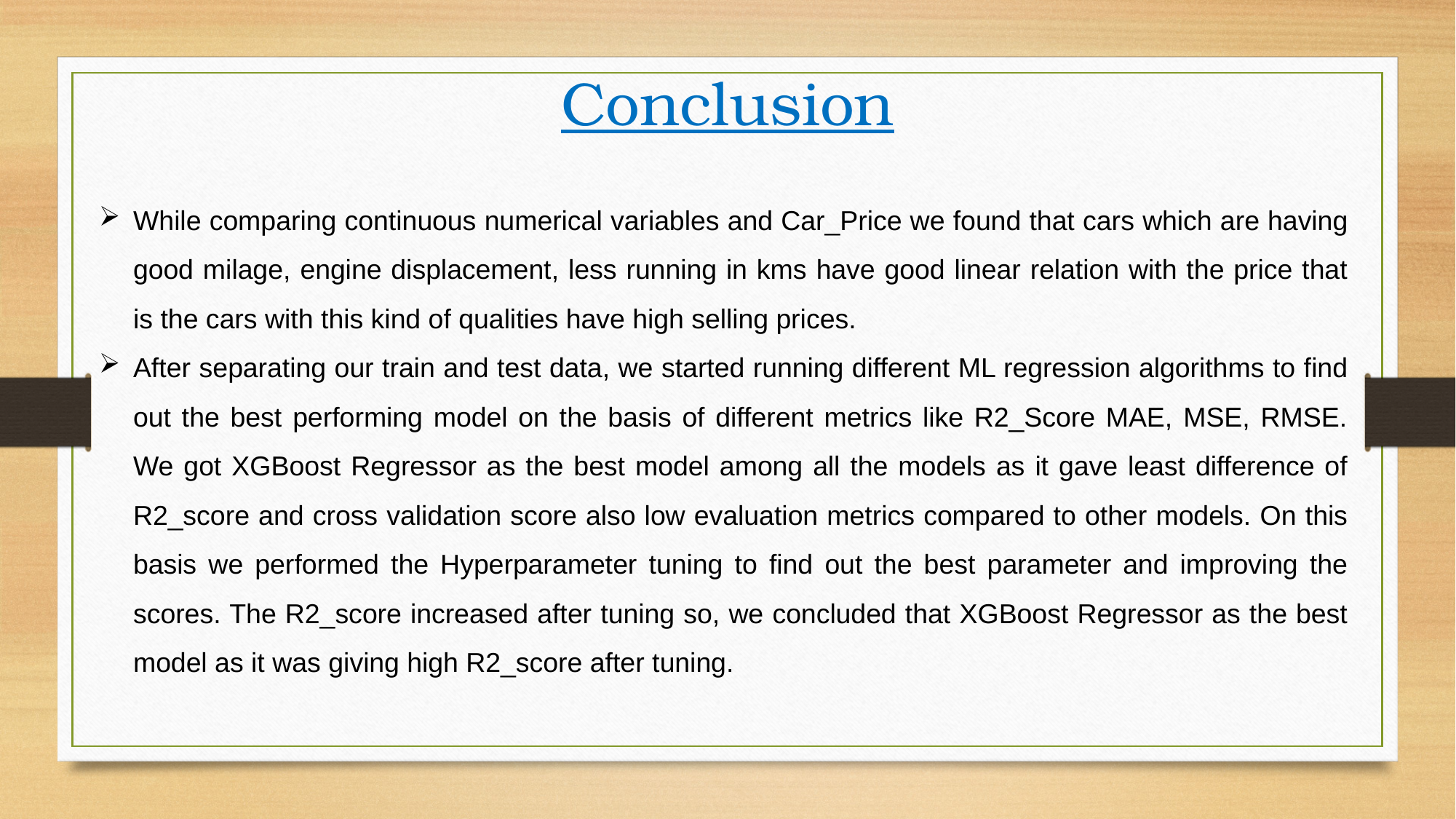

Conclusion
While comparing continuous numerical variables and Car_Price we found that cars which are having good milage, engine displacement, less running in kms have good linear relation with the price that is the cars with this kind of qualities have high selling prices.
After separating our train and test data, we started running different ML regression algorithms to find out the best performing model on the basis of different metrics like R2_Score MAE, MSE, RMSE. We got XGBoost Regressor as the best model among all the models as it gave least difference of R2_score and cross validation score also low evaluation metrics compared to other models. On this basis we performed the Hyperparameter tuning to find out the best parameter and improving the scores. The R2_score increased after tuning so, we concluded that XGBoost Regressor as the best model as it was giving high R2_score after tuning.